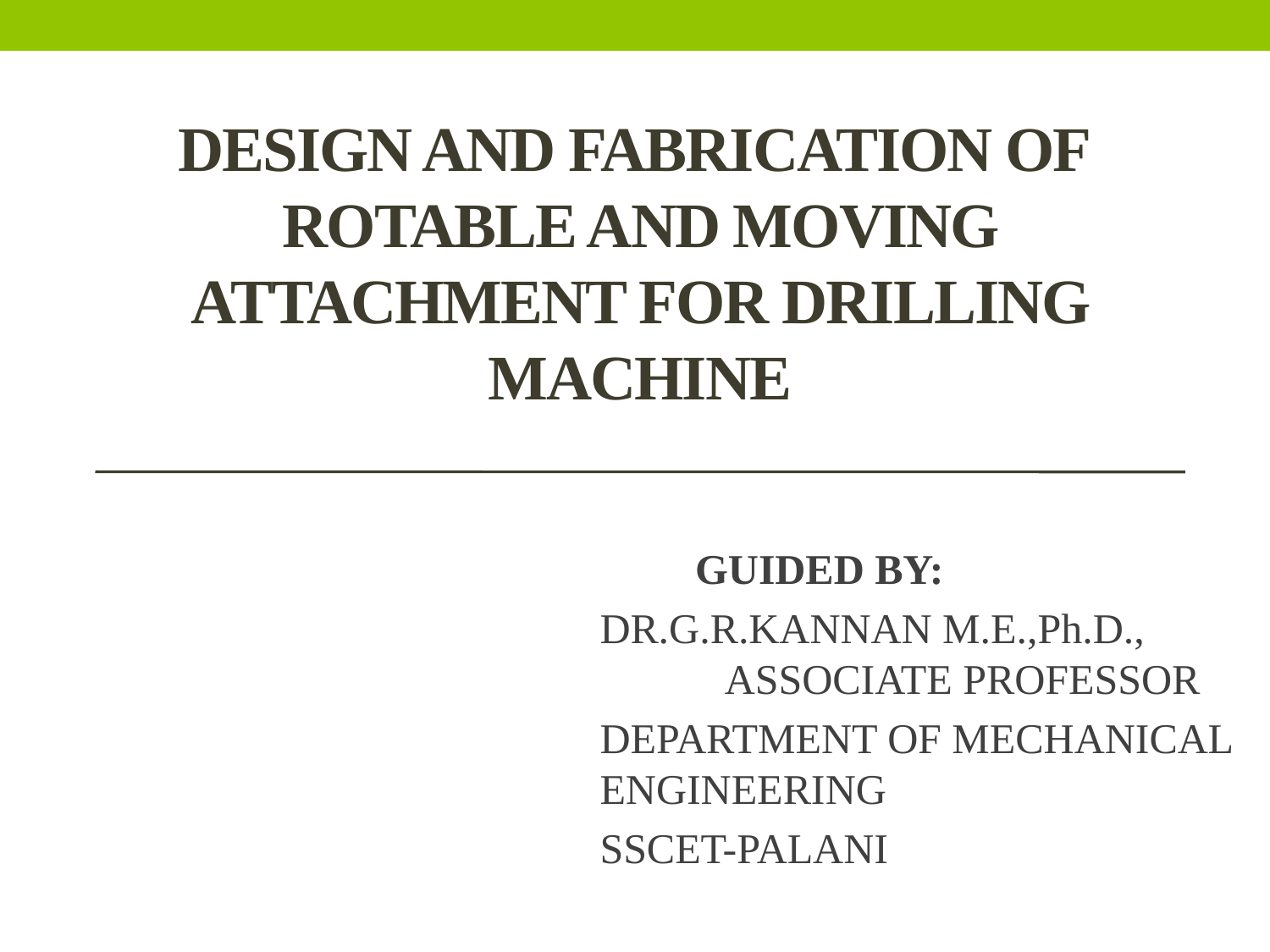

# DESIGN AND FABRICATION OF  ROTABLE AND MOVING ATTACHMENT FOR DRILLING MACHINE
                                                             GUIDED BY:
                                                    DR.G.R.KANNAN M.E.,Ph.D.,                                 	                                        ASSOCIATE PROFESSOR
				    DEPARTMENT OF MECHANICAL 				    ENGINEERING
				    SSCET-PALANI